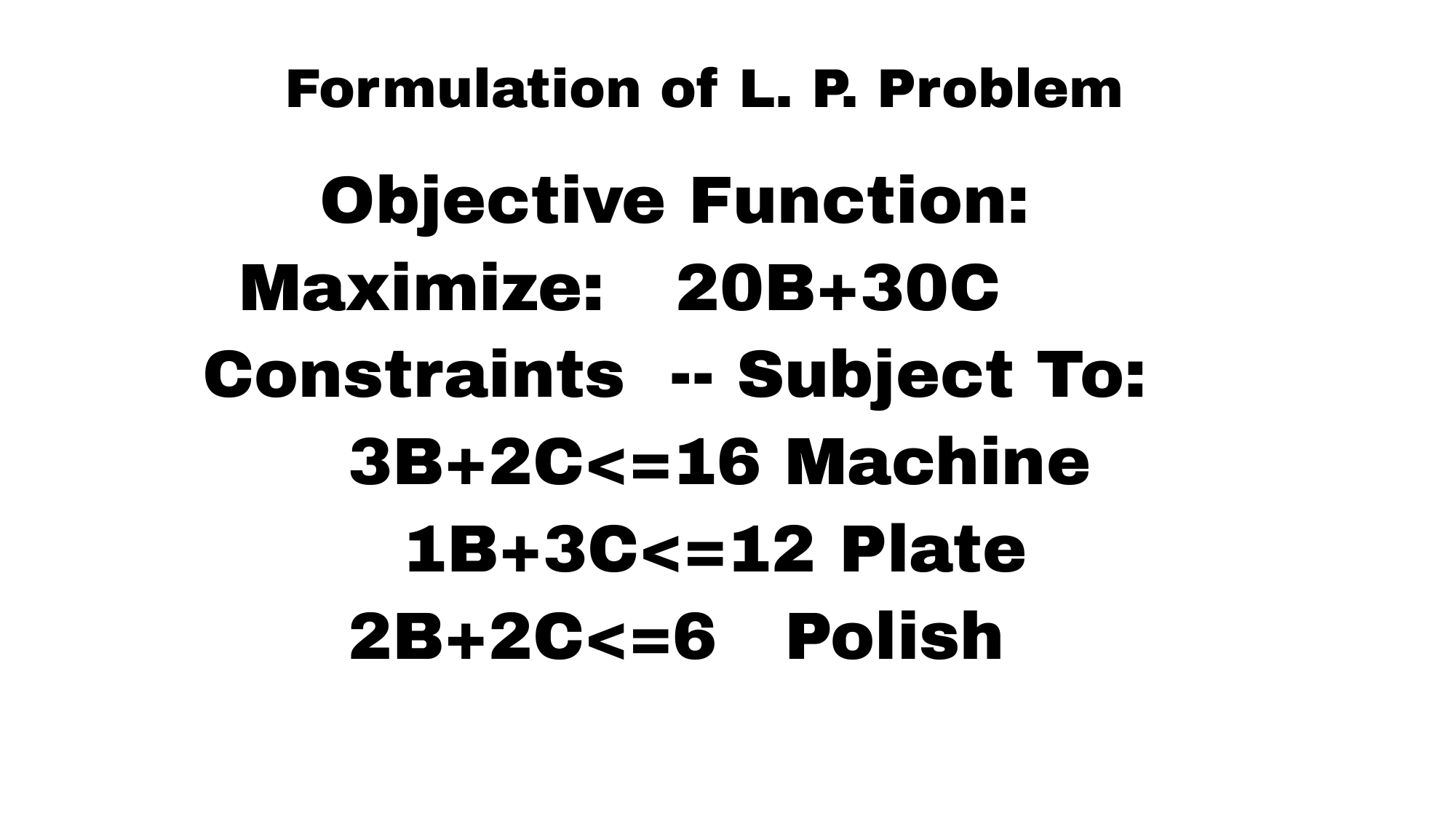

# Formulation of L. P. Problem
Objective Function:
Maximize:	20B+30C
Constraints  -- Subject To:
	3B+2C<=16	Machine
	1B+3C<=12	Plate
	2B+2C<=6	Polish